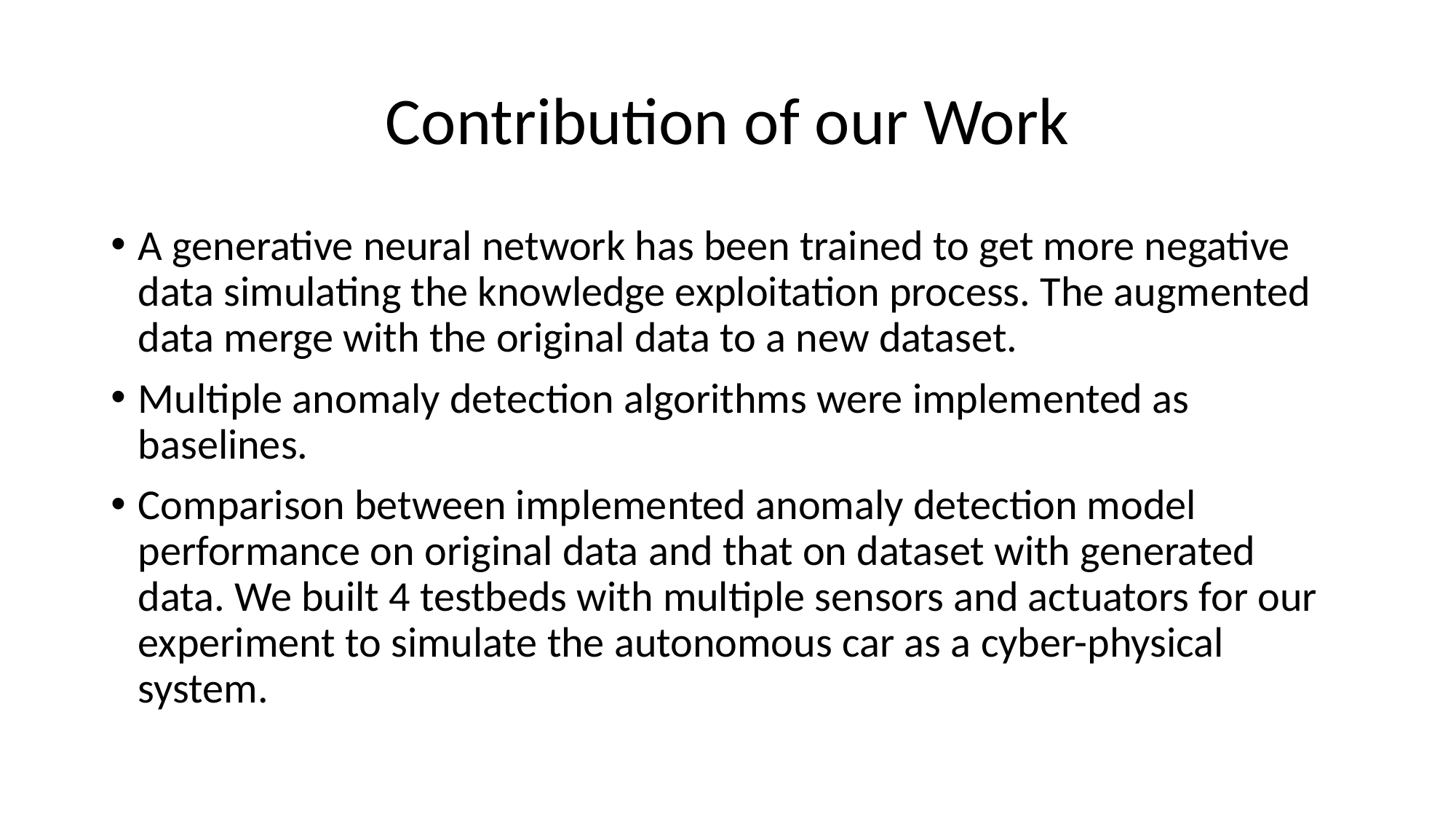

# Contribution of our Work
A generative neural network has been trained to get more negative data simulating the knowledge exploitation process. The augmented data merge with the original data to a new dataset.
Multiple anomaly detection algorithms were implemented as baselines.
Comparison between implemented anomaly detection model performance on original data and that on dataset with generated data. We built 4 testbeds with multiple sensors and actuators for our experiment to simulate the autonomous car as a cyber-physical system.